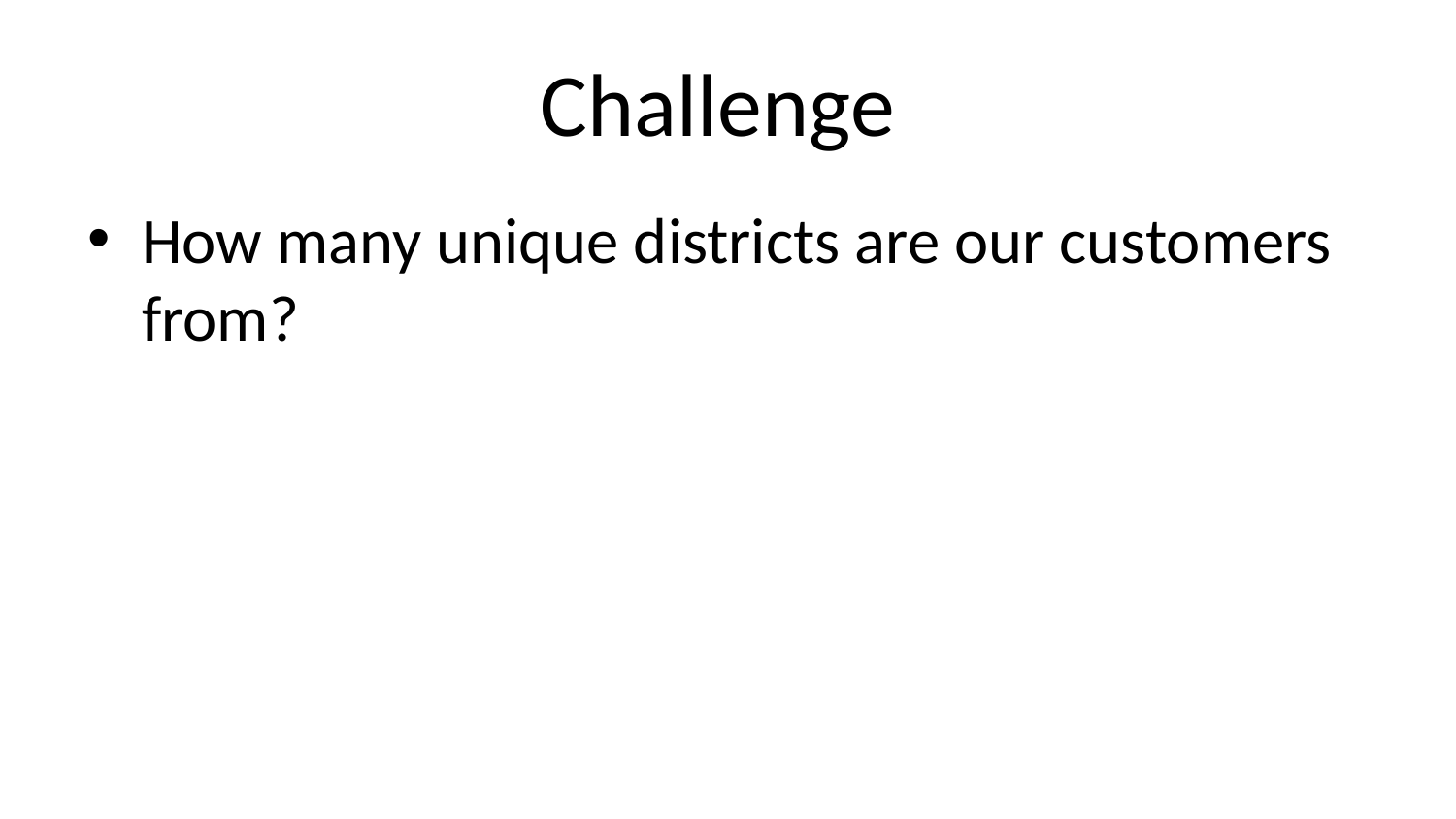

# Challenge
How many unique districts are our customers from?